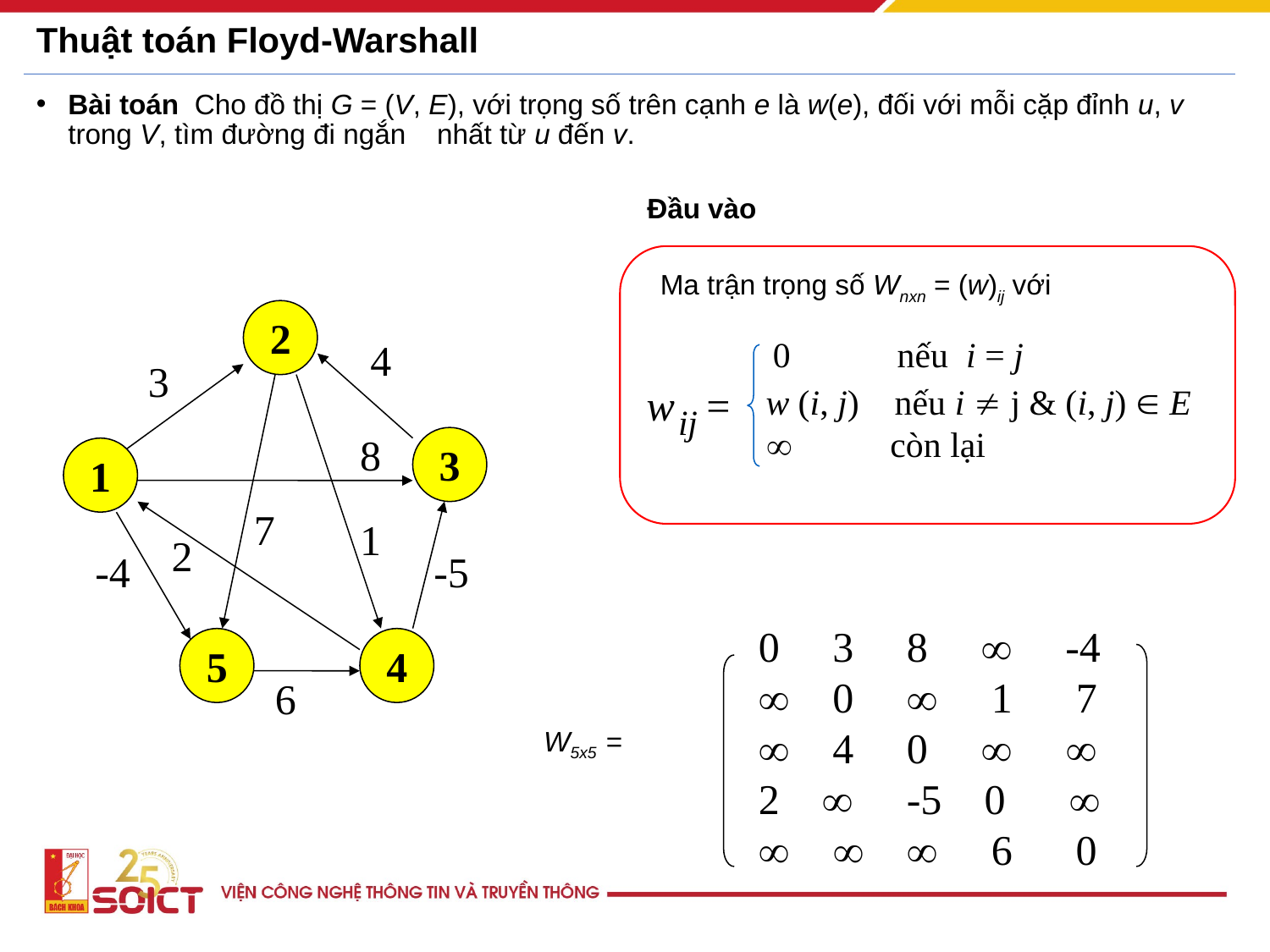

# Thuật toán Floyd-Warshall
Bài toán  Cho đồ thị G = (V, E), với trọng số trên cạnh e là w(e), đối với mỗi cặp đỉnh u, v trong V, tìm đường đi ngắn    nhất từ u đến v.

Đầu vào

Ma trận trọng số Wnxn = (w)ij với
0            nếu  i = j

w   =
w (i, j)    nếu i ≠ j & (i, j) ∈ E
∞           còn lại
ij
2
4
3

8
3
1

7

1

2
-4
-5
5
4
6

0     3     8     ∞     -4
∞    0     ∞     1      7
∞    4     0     ∞     ∞
2    ∞     -5    0      ∞
∞    ∞    ∞     6      0

W5x5  =